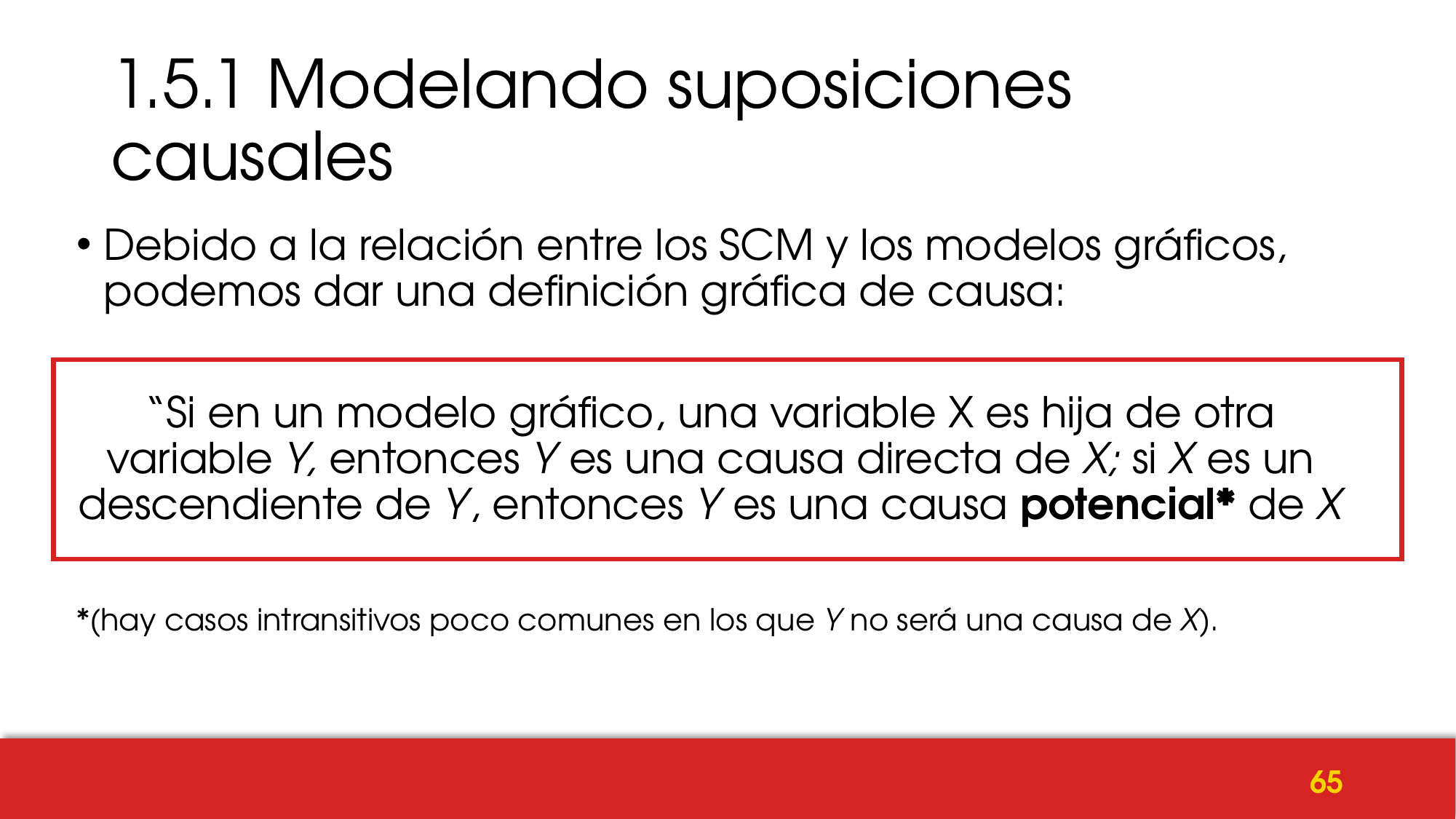

# 1.5.1 Modelando suposiciones causales
Debido a la relación entre los SCM y los modelos gráficos, podemos dar una definición gráfica de causa:

“Si en un modelo gráfico, una variable X es hija de otra variable Y, entonces Y es una causa directa de X; si X es un descendiente de Y, entonces Y es una causa potencial* de X

*(hay casos intransitivos poco comunes en los que Y no será una causa de X).

65